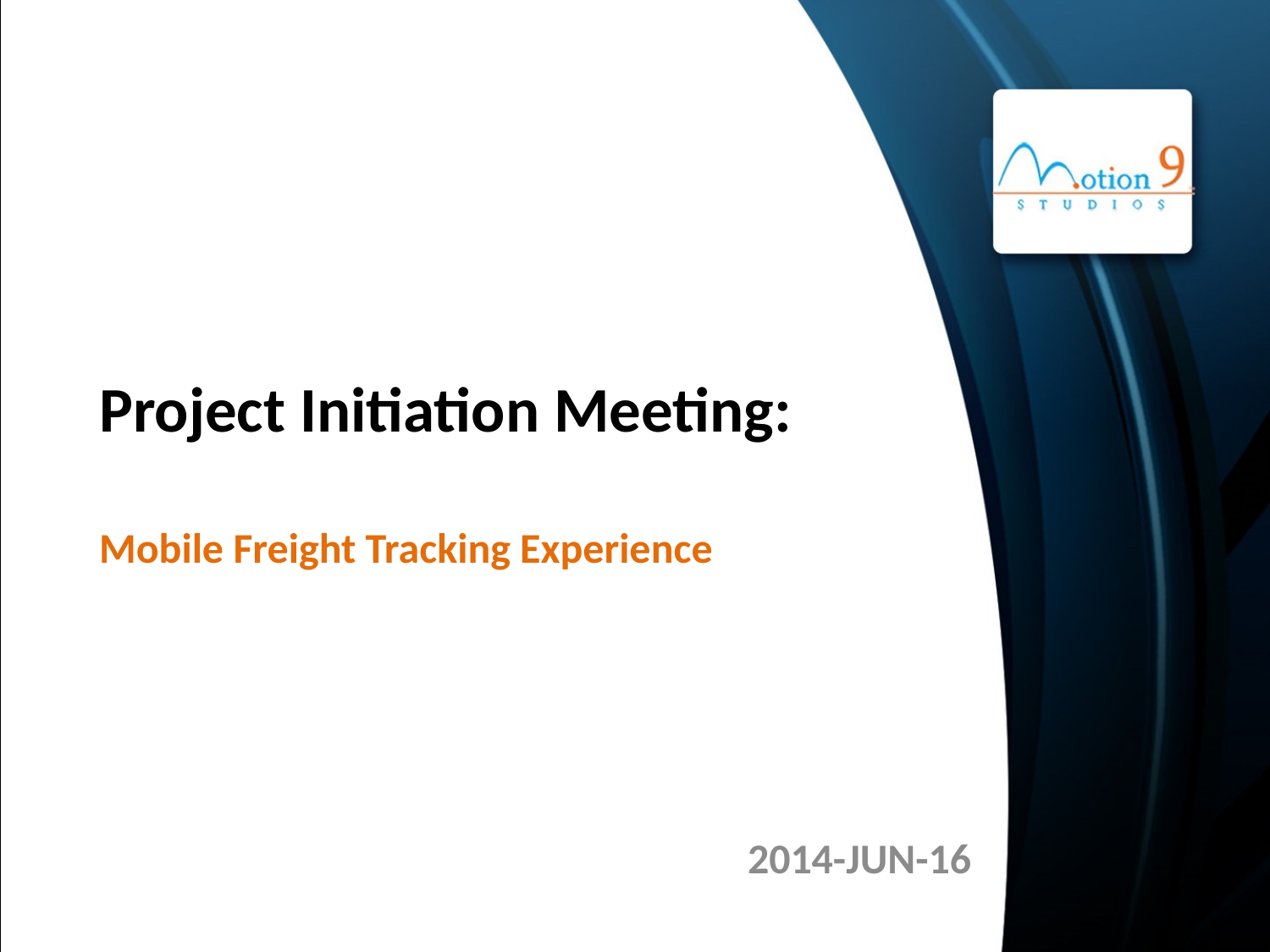

Project Initiation Meeting:
Mobile Freight Tracking Experience

2014-JUN-16